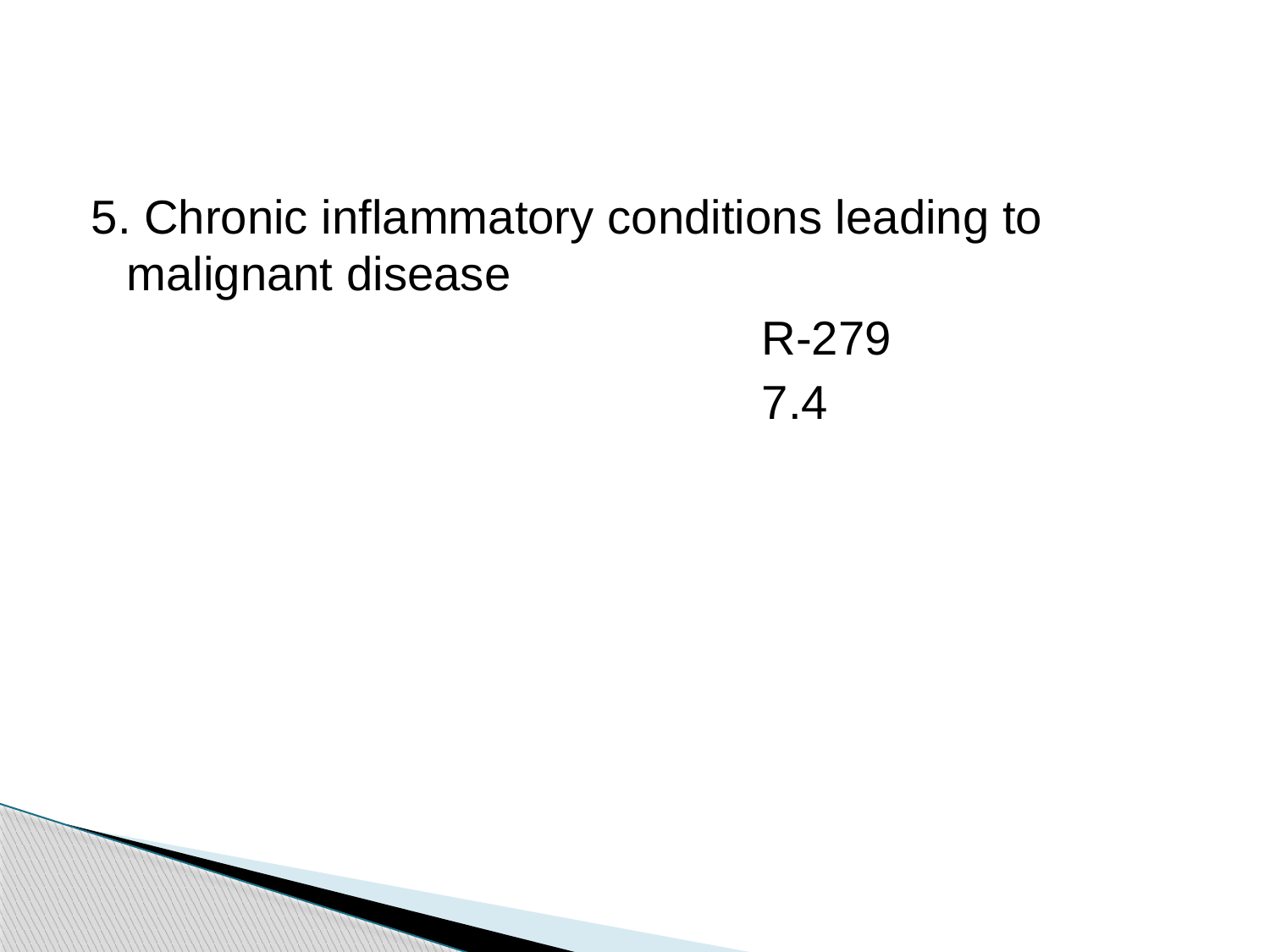

5. Chronic inflammatory conditions leading to malignant disease
						R-279
						7.4